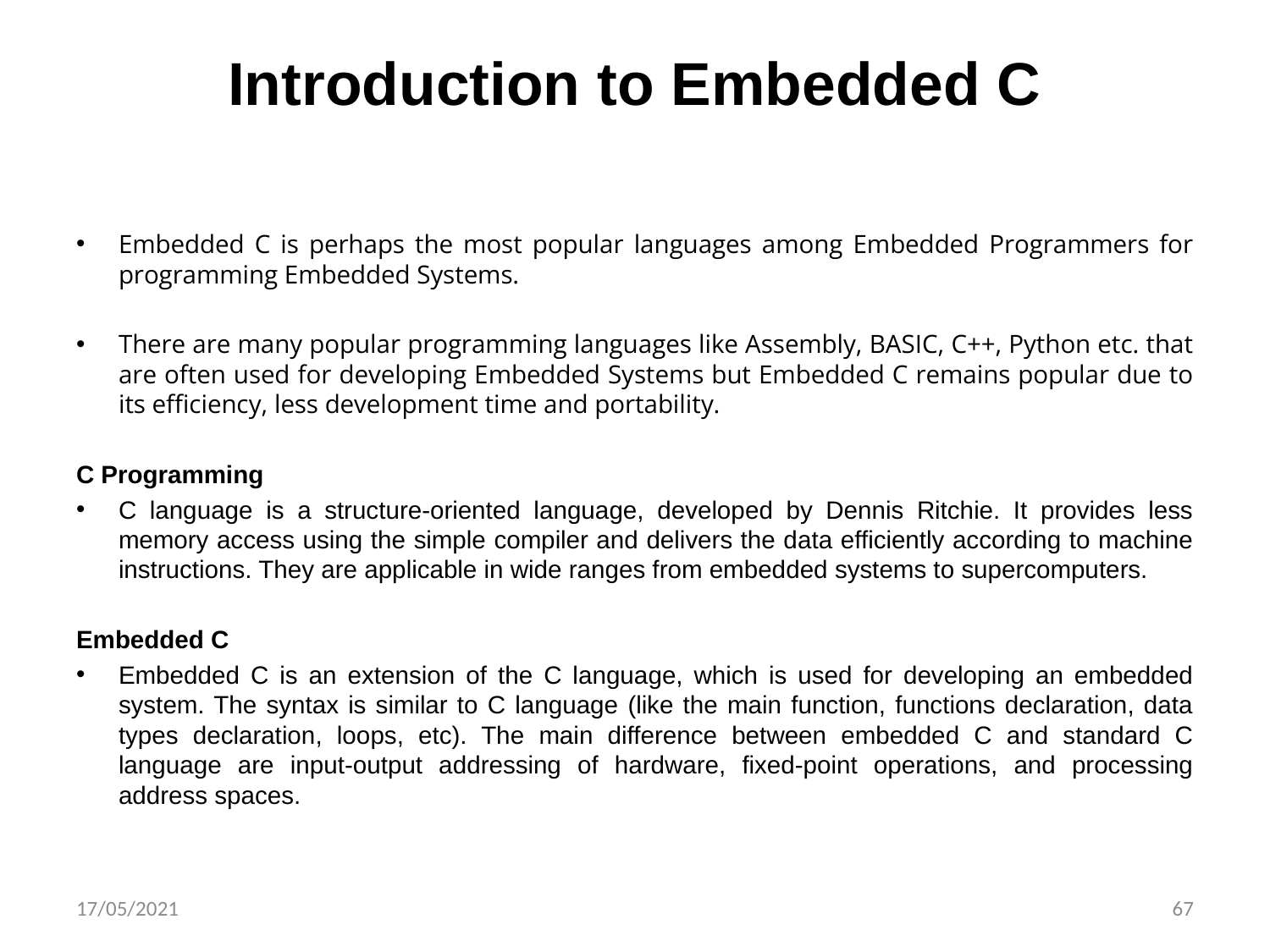

# Introduction to Embedded C
Embedded C is perhaps the most popular languages among Embedded Programmers for programming Embedded Systems.

There are many popular programming languages like Assembly, BASIC, C++, Python etc. that are often used for developing Embedded Systems but Embedded C remains popular due to its efficiency, less development time and portability.

C Programming
C language is a structure-oriented language, developed by Dennis Ritchie. It provides less memory access using the simple compiler and delivers the data efficiently according to machine instructions. They are applicable in wide ranges from embedded systems to supercomputers.

Embedded C
Embedded C is an extension of the C language, which is used for developing an embedded system. The syntax is similar to C language (like the main function, functions declaration, data types declaration, loops, etc). The main difference between embedded C and standard C language are input-output addressing of hardware, fixed-point operations, and processing address spaces.

17/05/2021

67